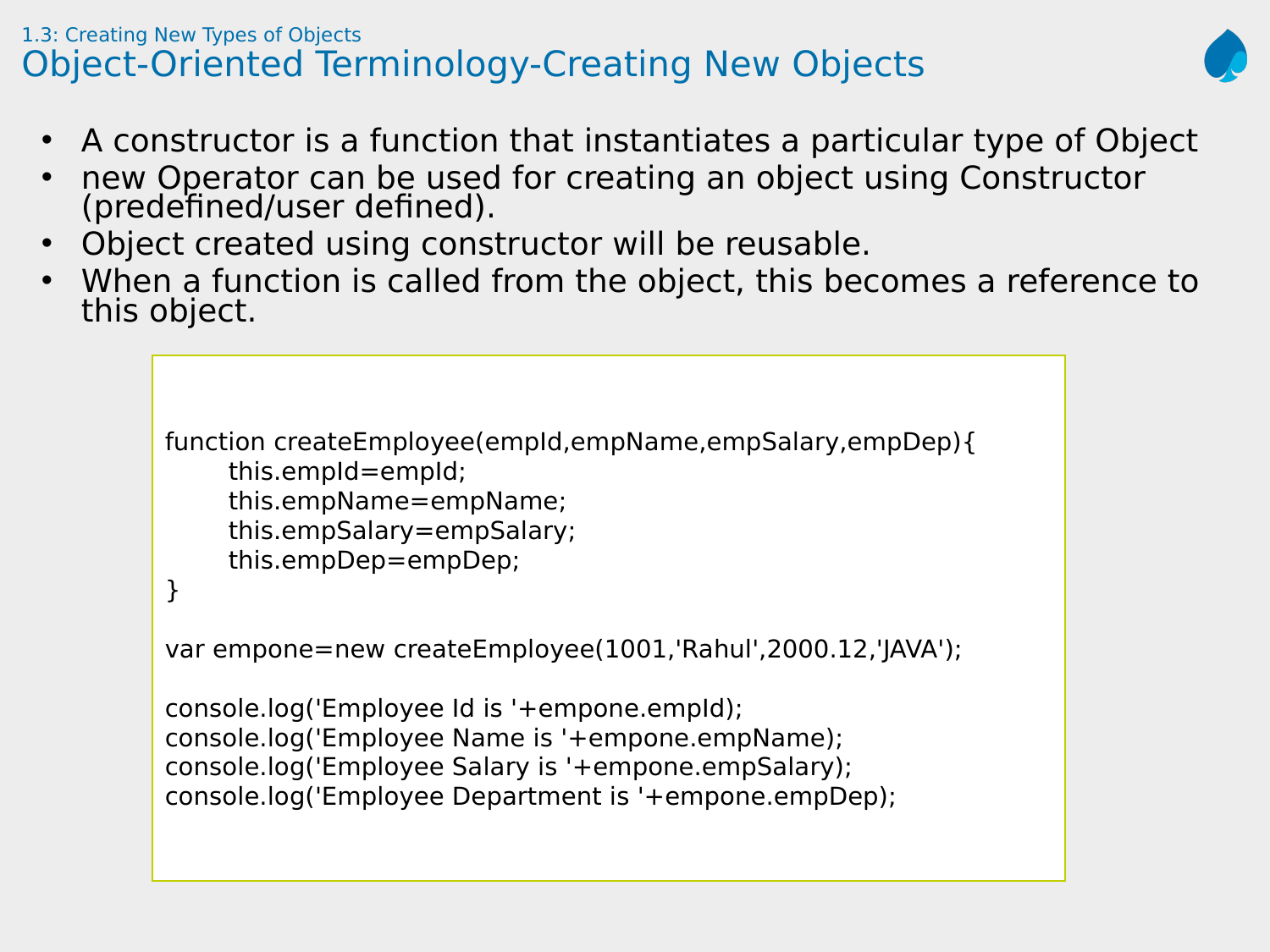

# 1.3: Creating New Types of Objects Object-Oriented Terminology-Creating New Objects
A constructor is a function that instantiates a particular type of Object
new Operator can be used for creating an object using Constructor (predefined/user defined).
Object created using constructor will be reusable.
When a function is called from the object, this becomes a reference to this object.

function createEmployee(empId,empName,empSalary,empDep){
this.empId=empId;
this.empName=empName;
this.empSalary=empSalary;
this.empDep=empDep;
}

var empone=new createEmployee(1001,'Rahul',2000.12,'JAVA');

console.log('Employee Id is '+empone.empId);
console.log('Employee Name is '+empone.empName);
console.log('Employee Salary is '+empone.empSalary);
console.log('Employee Department is '+empone.empDep);